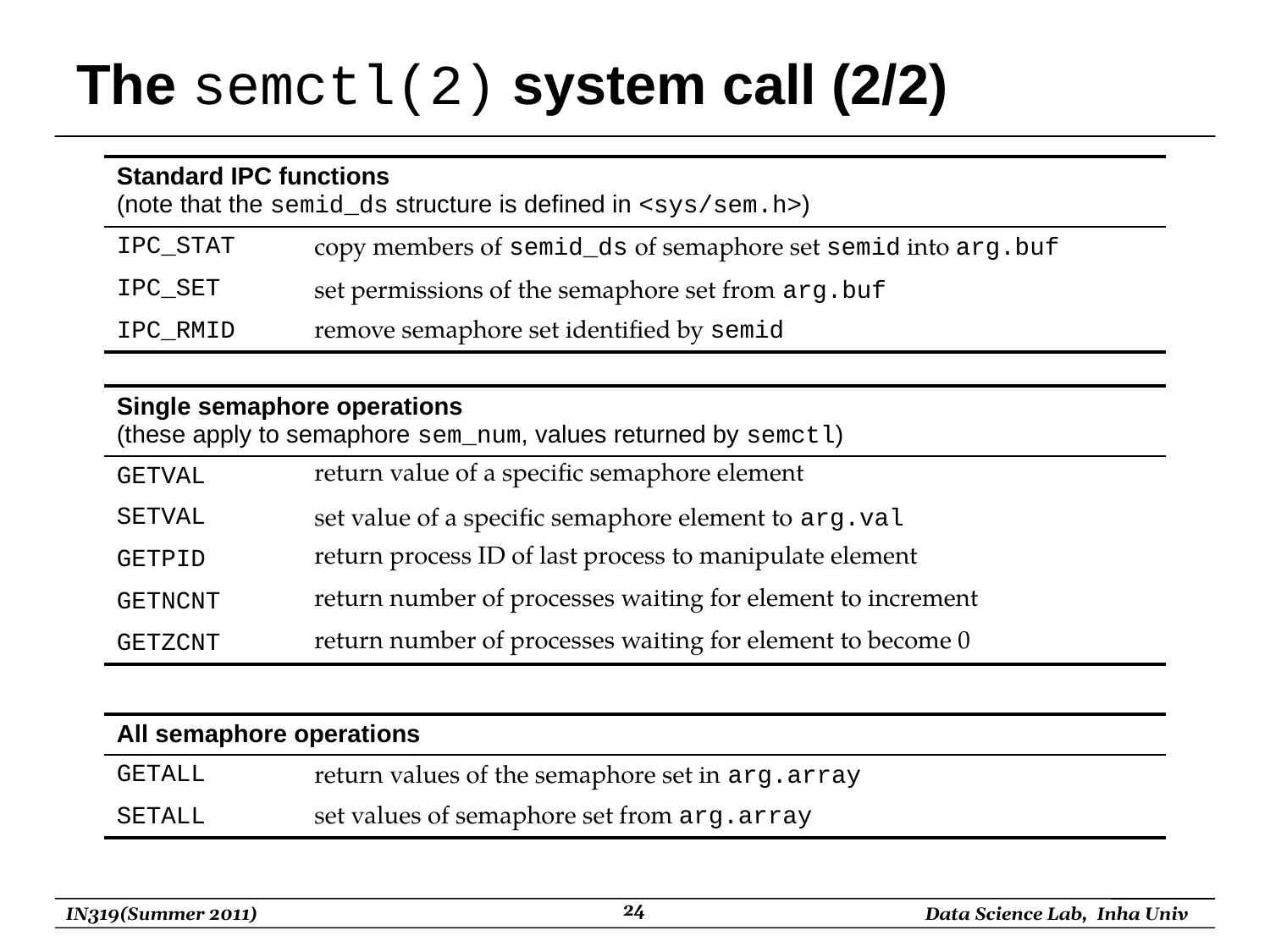

# The semctl(2) system call (2/2)
| Standard IPC functions (note that the semid\_ds structure is defined in <sys/sem.h>) |  |
| --- | --- |
| IPC\_STAT | copy members of semid\_ds of semaphore set semid into arg.buf |
| IPC\_SET | set permissions of the semaphore set from arg.buf |
| IPC\_RMID | remove semaphore set identified by semid |
| Single semaphore operations (these apply to semaphore sem\_num, values returned by semctl) |  |
| --- | --- |
| GETVAL | return value of a specific semaphore element |
| SETVAL | set value of a specific semaphore element to arg.val |
| GETPID | return process ID of last process to manipulate element |
| GETNCNT | return number of processes waiting for element to increment |
| GETZCNT | return number of processes waiting for element to become 0 |
| All semaphore operations |  |
| --- | --- |
| GETALL | return values of the semaphore set in arg.array |
| SETALL | set values of semaphore set from arg.array |
24